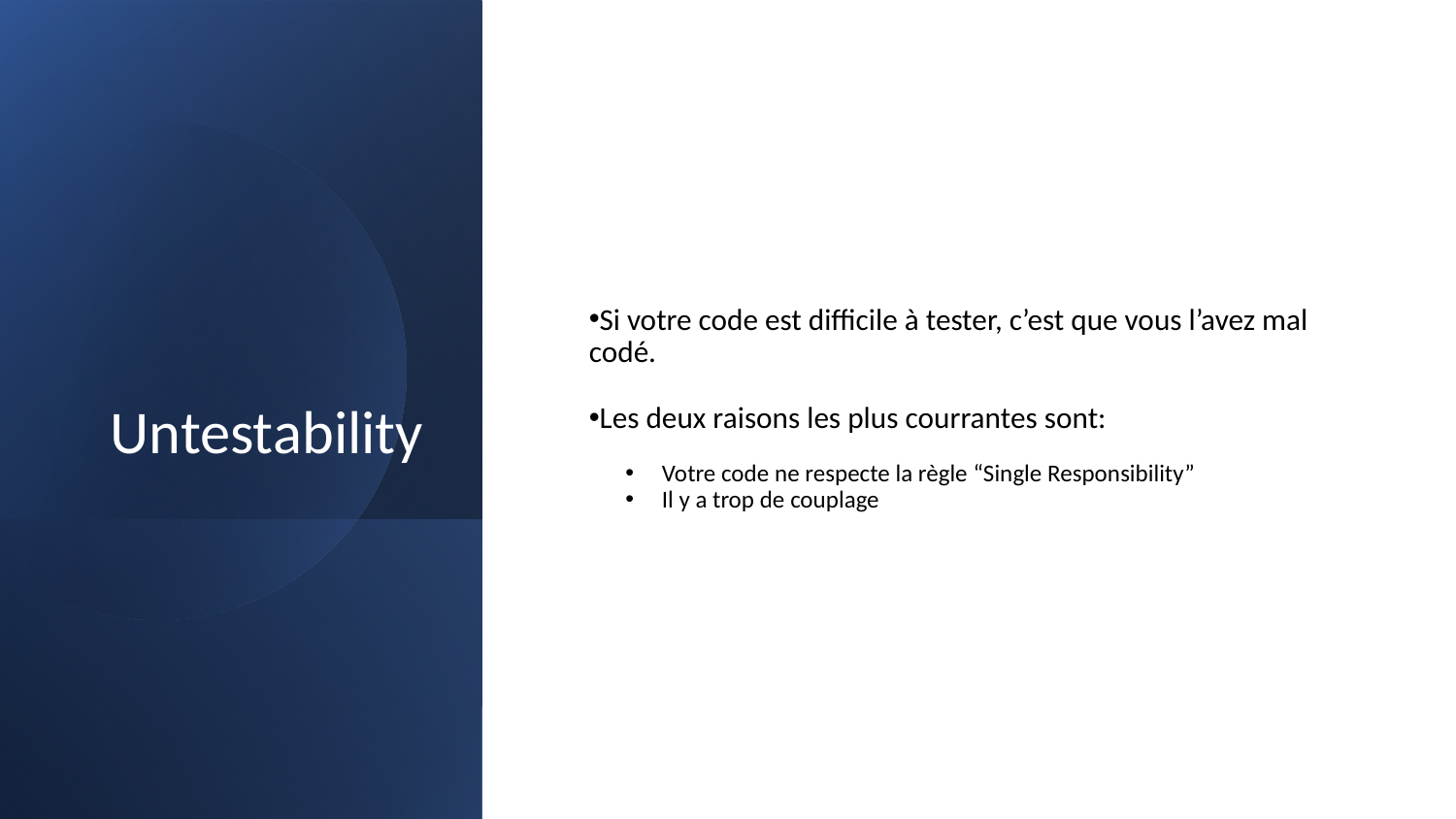

# Untestability
Si votre code est difficile à tester, c’est que vous l’avez mal codé.

Les deux raisons les plus courrantes sont:

Votre code ne respecte la règle “Single Responsibility”
Il y a trop de couplage